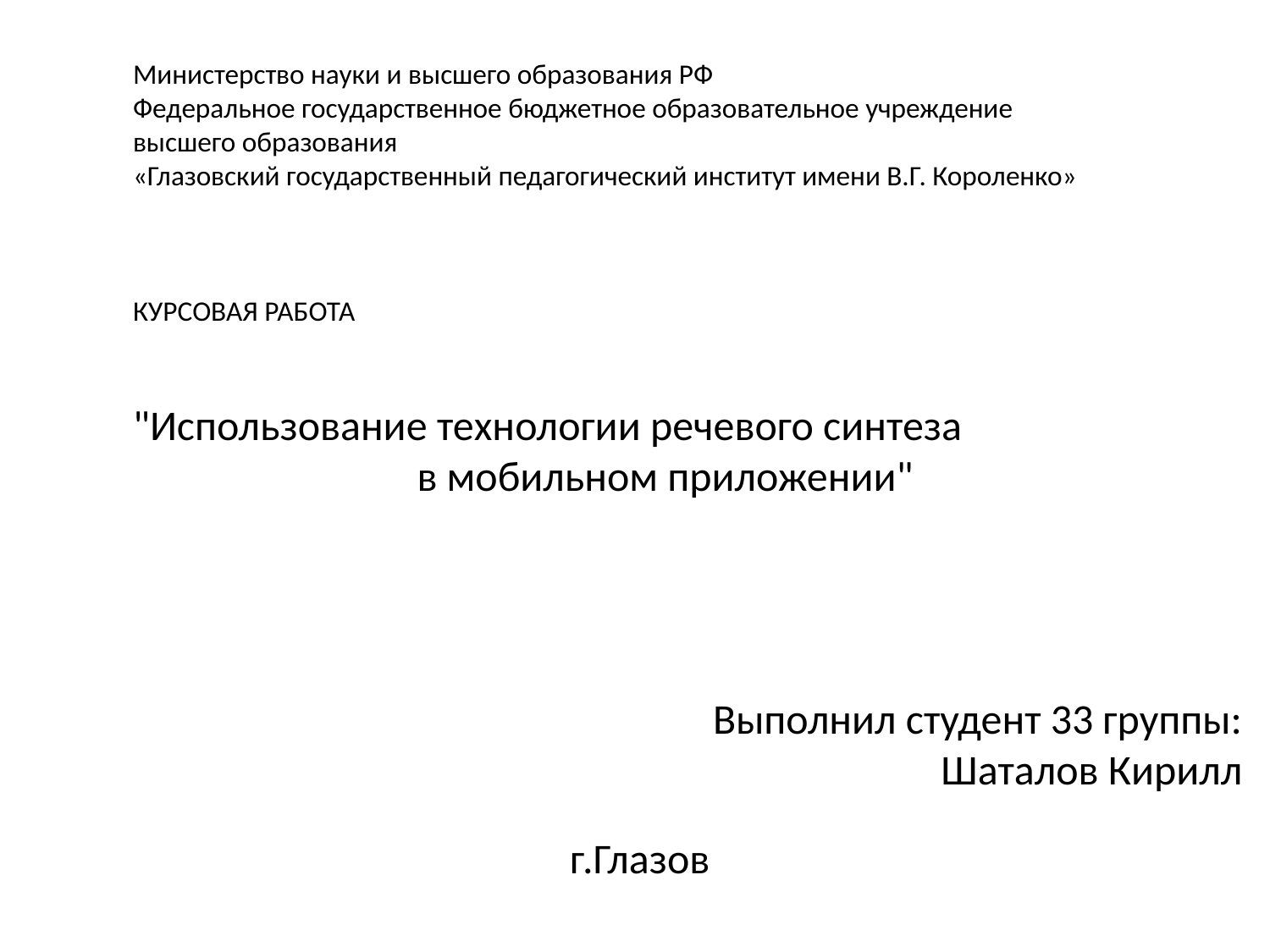

Министерство науки и высшего образования РФ
Федеральное государственное бюджетное образовательное учреждение
высшего образования
«Глазовский государственный педагогический институт имени В.Г. Короленко»

КУРСОВАЯ РАБОТА

"Использование технологии речевого синтеза
 в мобильном приложении"
Выполнил студент 33 группы:
 Шаталов Кирилл

г.Глазов